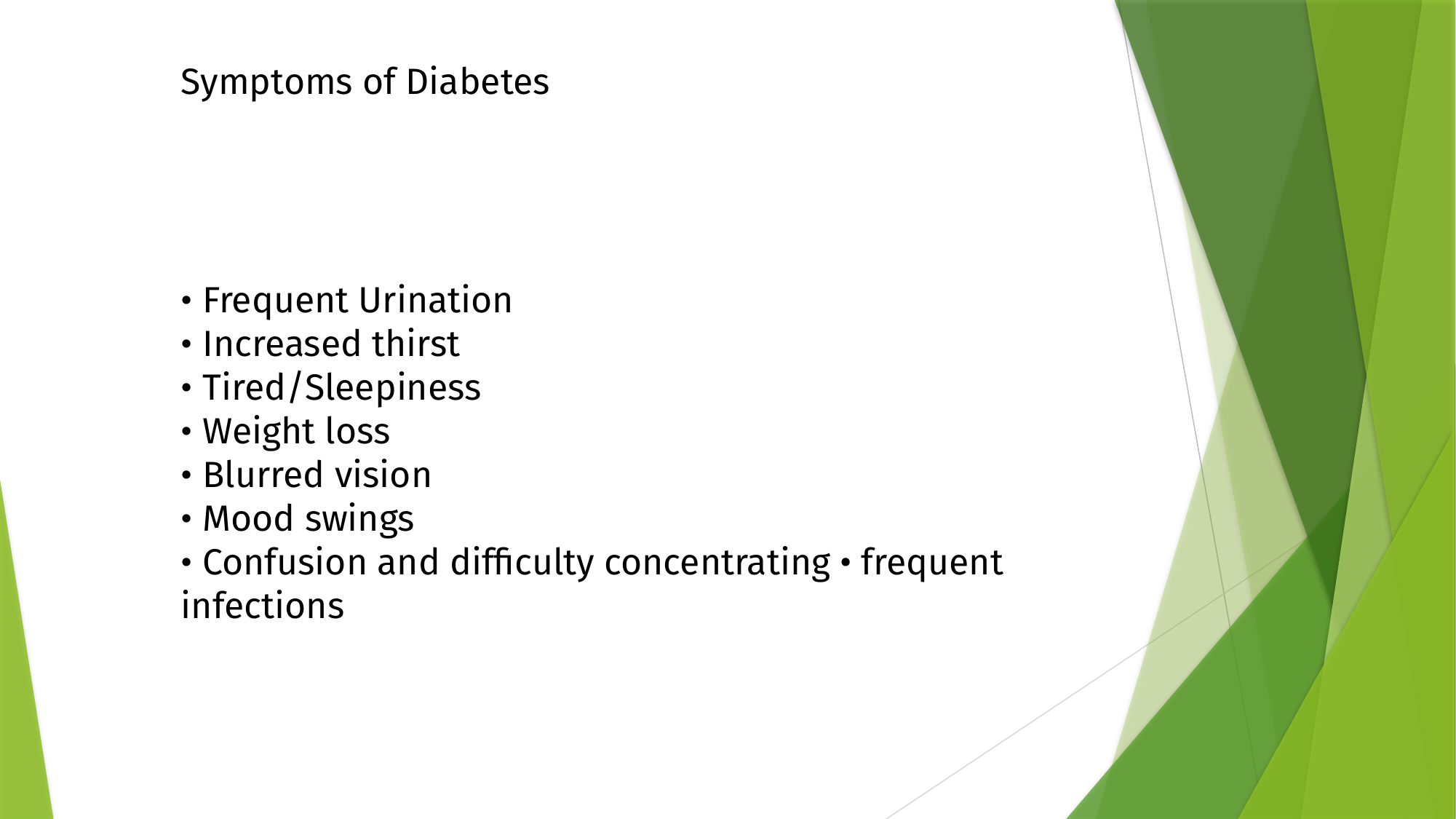

Symptoms of Diabetes

• Frequent Urination
• Increased thirst
• Tired/Sleepiness
• Weight loss
• Blurred vision
• Mood swings
• Confusion and difficulty concentrating • frequent infections